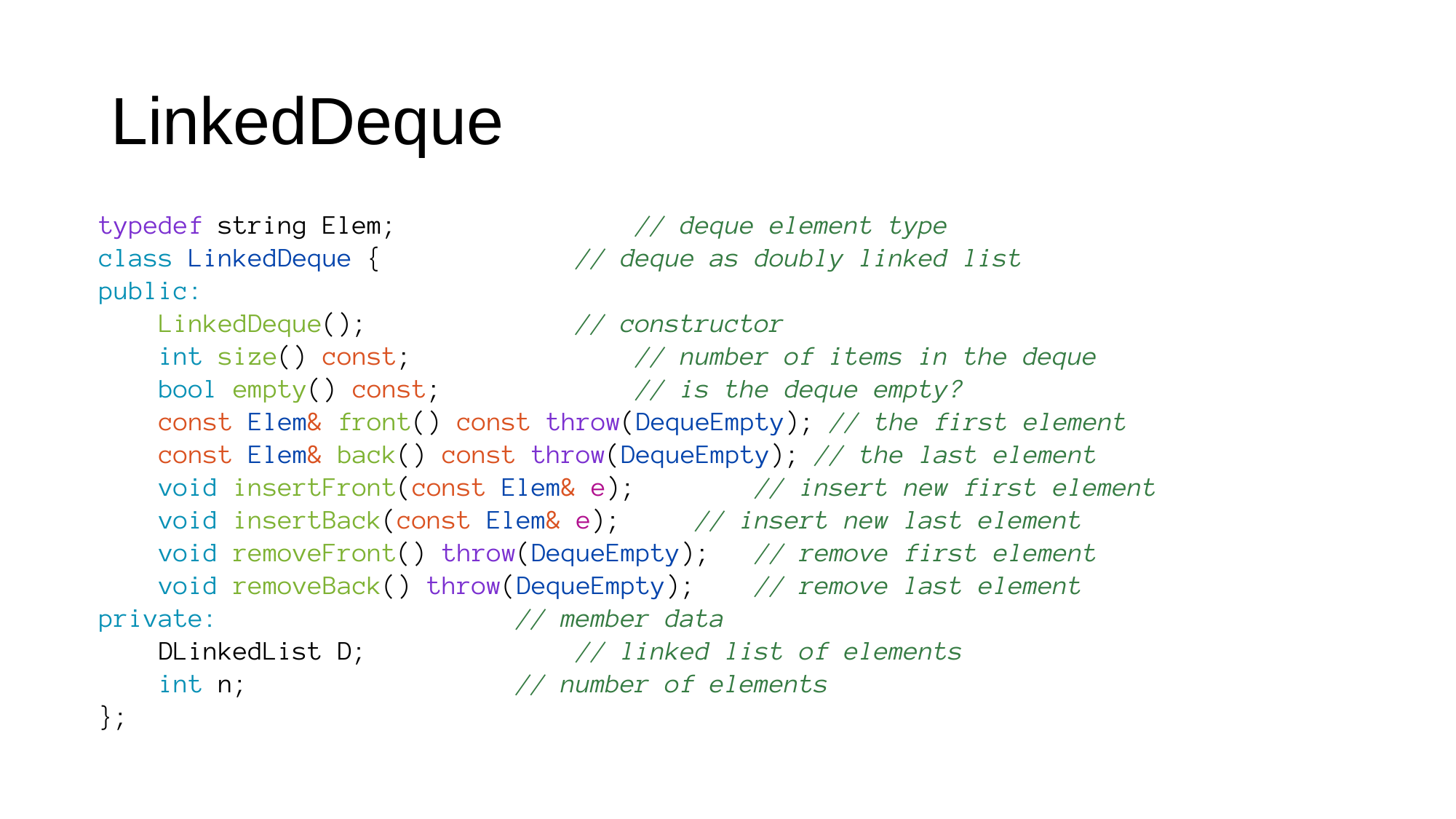

# LinkedDeque
typedef string Elem;                // deque element type
class LinkedDeque {             // deque as doubly linked list
public:
    LinkedDeque();              // constructor
    int size() const;               // number of items in the deque
    bool empty() const;             // is the deque empty?
    const Elem& front() const throw(DequeEmpty); // the first element
    const Elem& back() const throw(DequeEmpty); // the last element
    void insertFront(const Elem& e);        // insert new first element
    void insertBack(const Elem& e);     // insert new last element
    void removeFront() throw(DequeEmpty);   // remove first element
    void removeBack() throw(DequeEmpty);    // remove last element
private:                    // member data
    DLinkedList D;              // linked list of elements
    int n;                  // number of elements
};